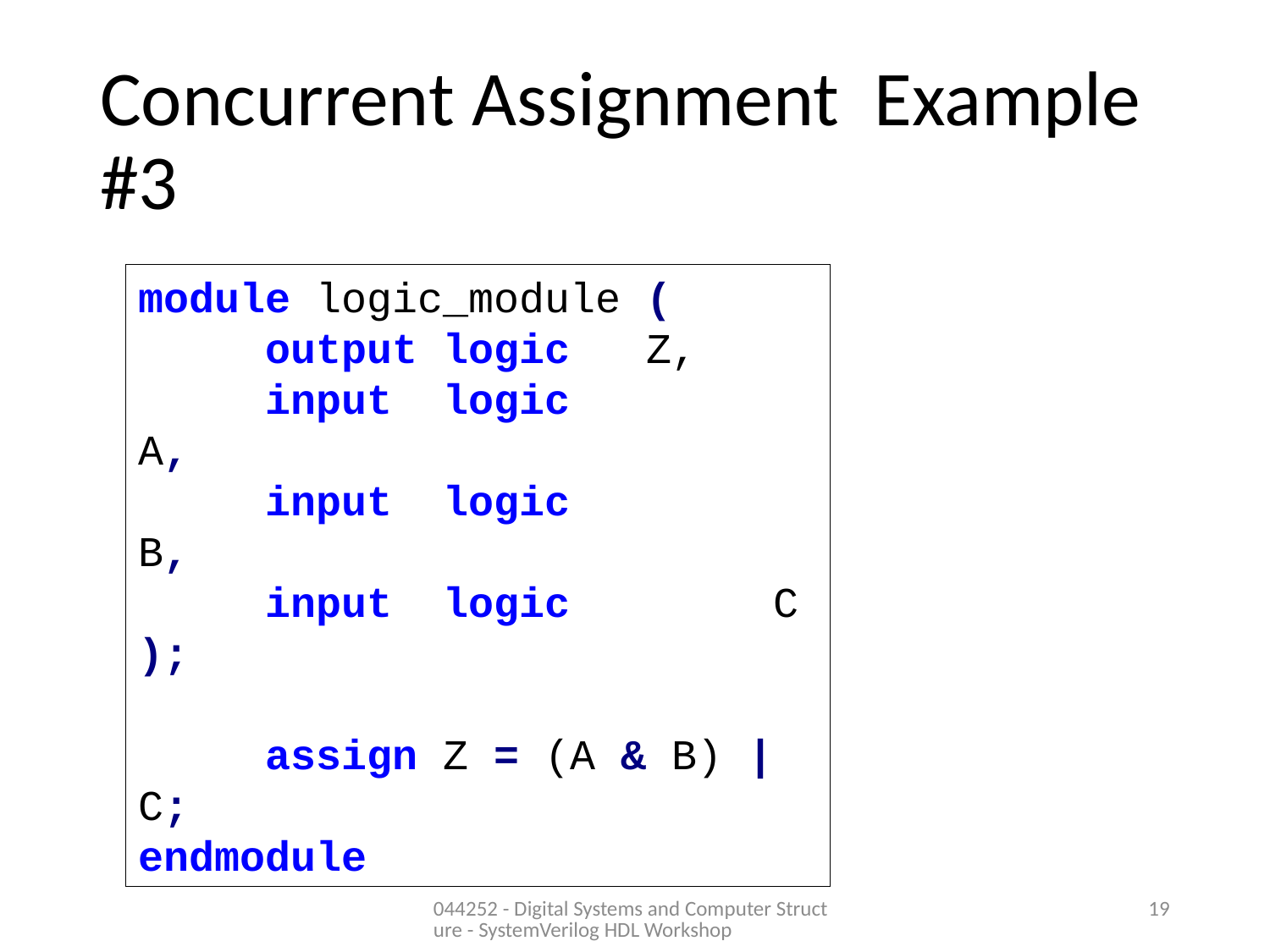

# Concurrent Assignment  Example #3
module logic_module (
	output logic 	Z,
	input  logic		A,
	input  logic		B,
	input  logic		C
);

	assign Z = (A & B) | C;
endmodule
044252 - Digital Systems and Computer Structure - SystemVerilog HDL Workshop
19